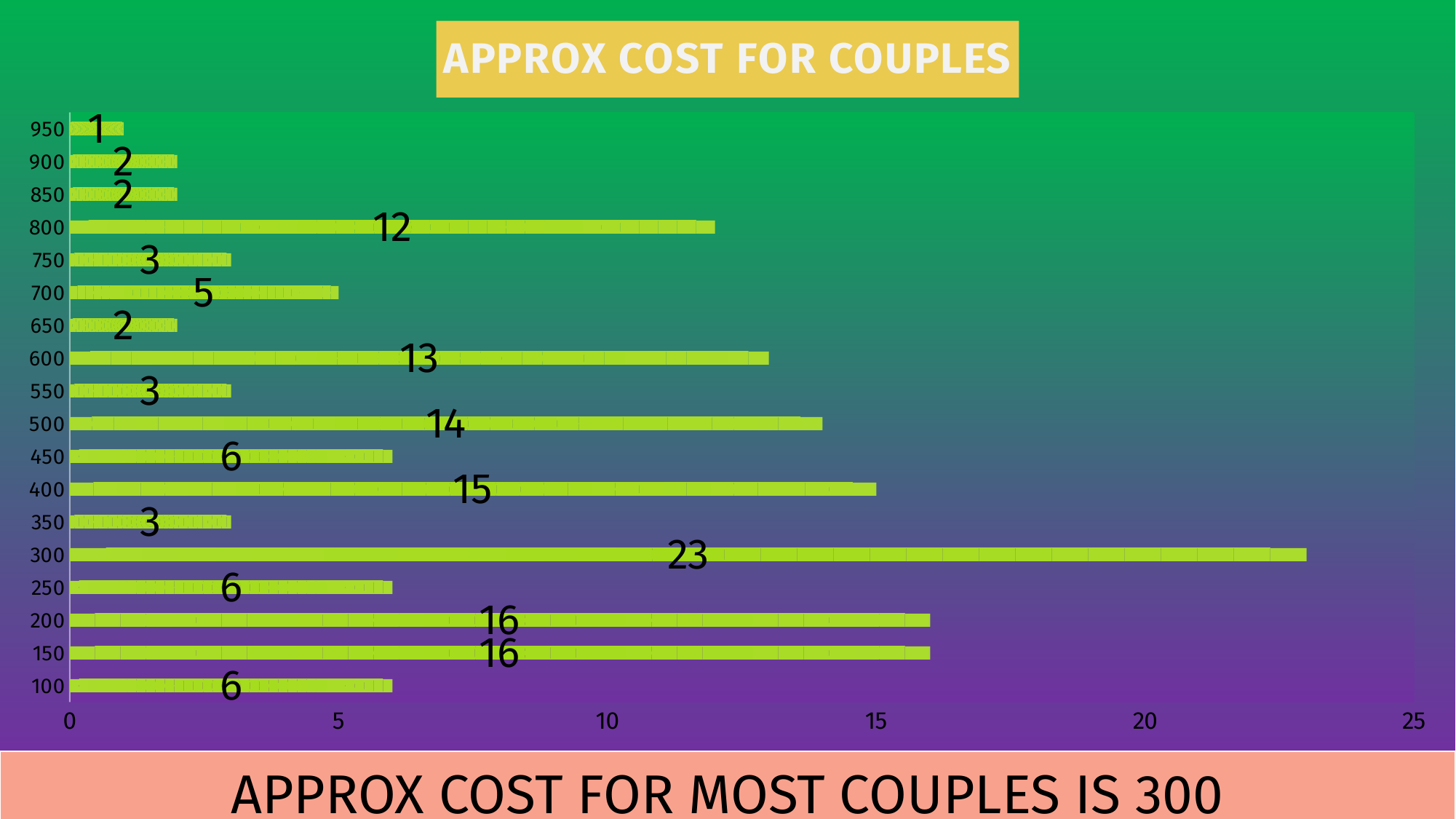

### Chart: APPROX COST FOR COUPLES

| Category | Total |
|---|---|
| 100 | 6.0 |
| 150 | 16.0 |
| 200 | 16.0 |
| 250 | 6.0 |
| 300 | 23.0 |
| 350 | 3.0 |
| 400 | 15.0 |
| 450 | 6.0 |
| 500 | 14.0 |
| 550 | 3.0 |
| 600 | 13.0 |
| 650 | 2.0 |
| 700 | 5.0 |
| 750 | 3.0 |
| 800 | 12.0 |
| 850 | 2.0 |
| 900 | 2.0 |
| 950 | 1.0 |
| APPROX COST FOR MOST COUPLES IS 300 |
| --- |